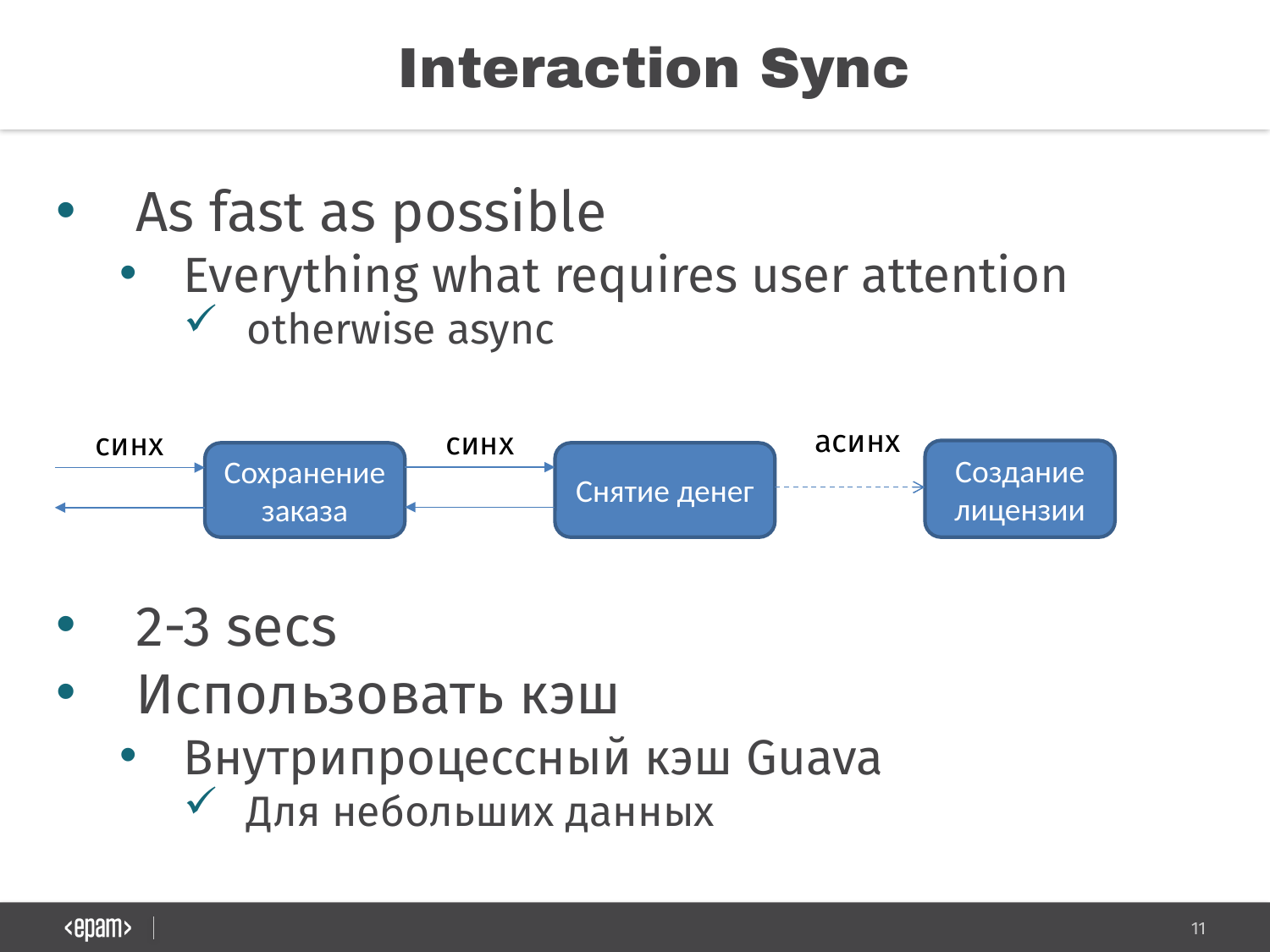

Interaction Sync
As fast as possible
Everything what requires user attention
otherwise async

2-3 secs
Использовать кэш
Внутрипроцессный кэш Guava
Для небольших данных

асинх
синх
синх
Создание лицензии
Сохранение заказа
Снятие денег